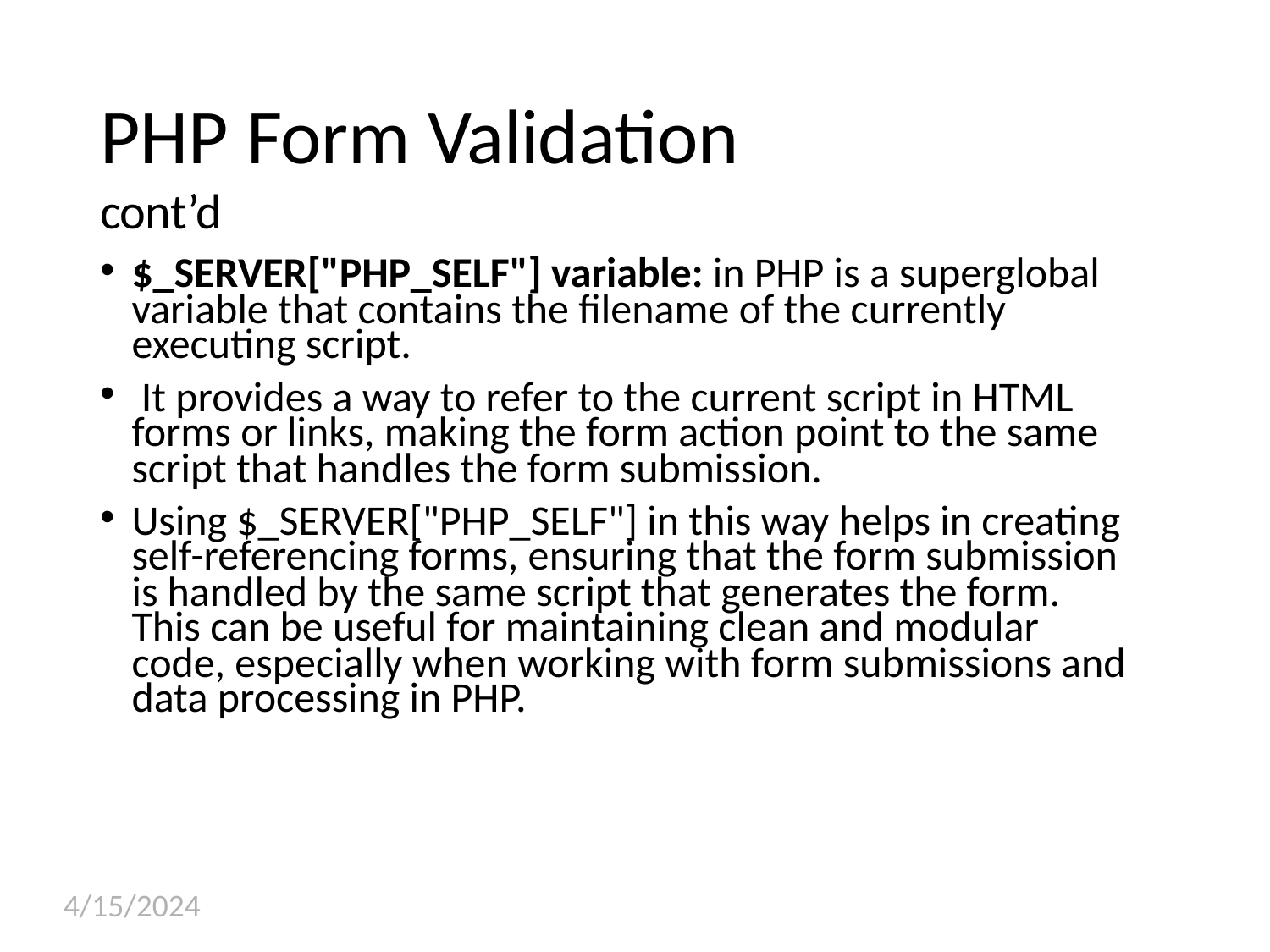

# PHP Form Validation cont’d
$_SERVER["PHP_SELF"] variable: in PHP is a superglobal variable that contains the filename of the currently executing script.
 It provides a way to refer to the current script in HTML forms or links, making the form action point to the same script that handles the form submission.
Using $_SERVER["PHP_SELF"] in this way helps in creating self-referencing forms, ensuring that the form submission is handled by the same script that generates the form. This can be useful for maintaining clean and modular code, especially when working with form submissions and data processing in PHP.
4/15/2024